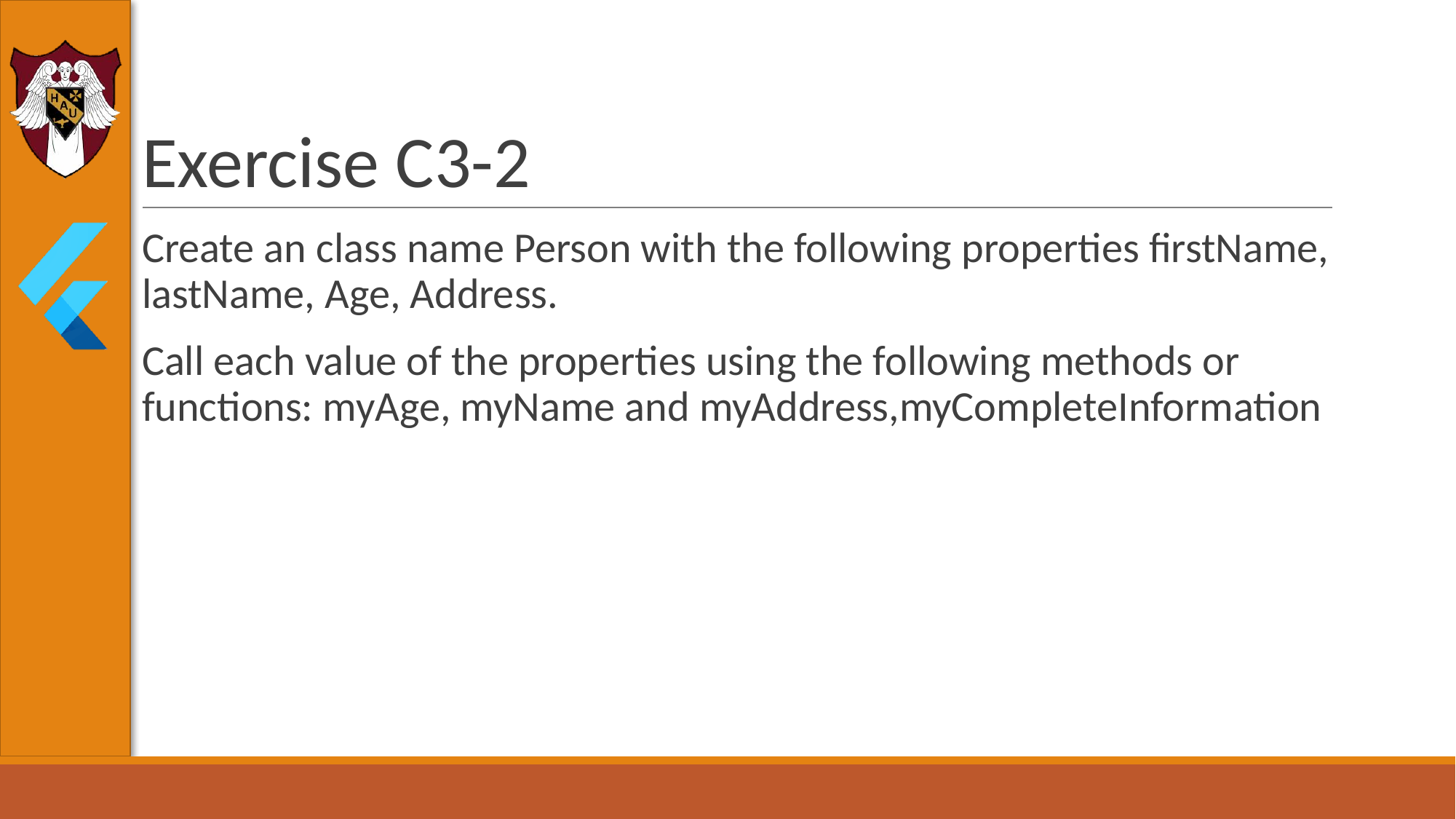

# Exercise C3-2
Create an class name Person with the following properties firstName, lastName, Age, Address.
Call each value of the properties using the following methods or functions: myAge, myName and myAddress,myCompleteInformation